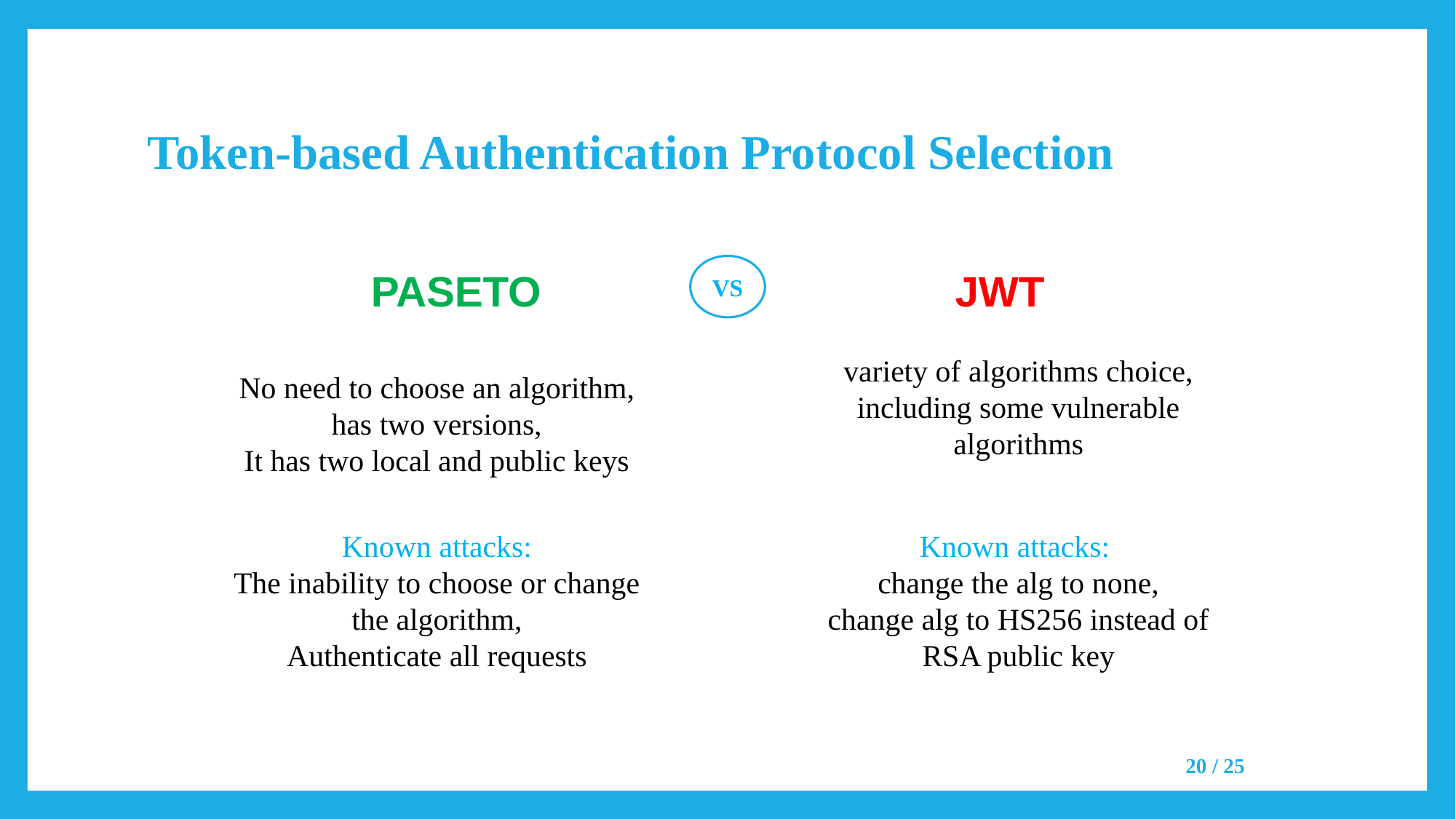

# Token-based Authentication Protocol Selection
VS
PASETO
JWT

variety of algorithms choice,
including some vulnerable algorithms
No need to choose an algorithm,
has two versions,
It has two local and public keys
Known attacks:
The inability to choose or change the algorithm,
Authenticate all requests
Known attacks:
change the alg to none,
change alg to HS256 instead of RSA public key
20 / 25